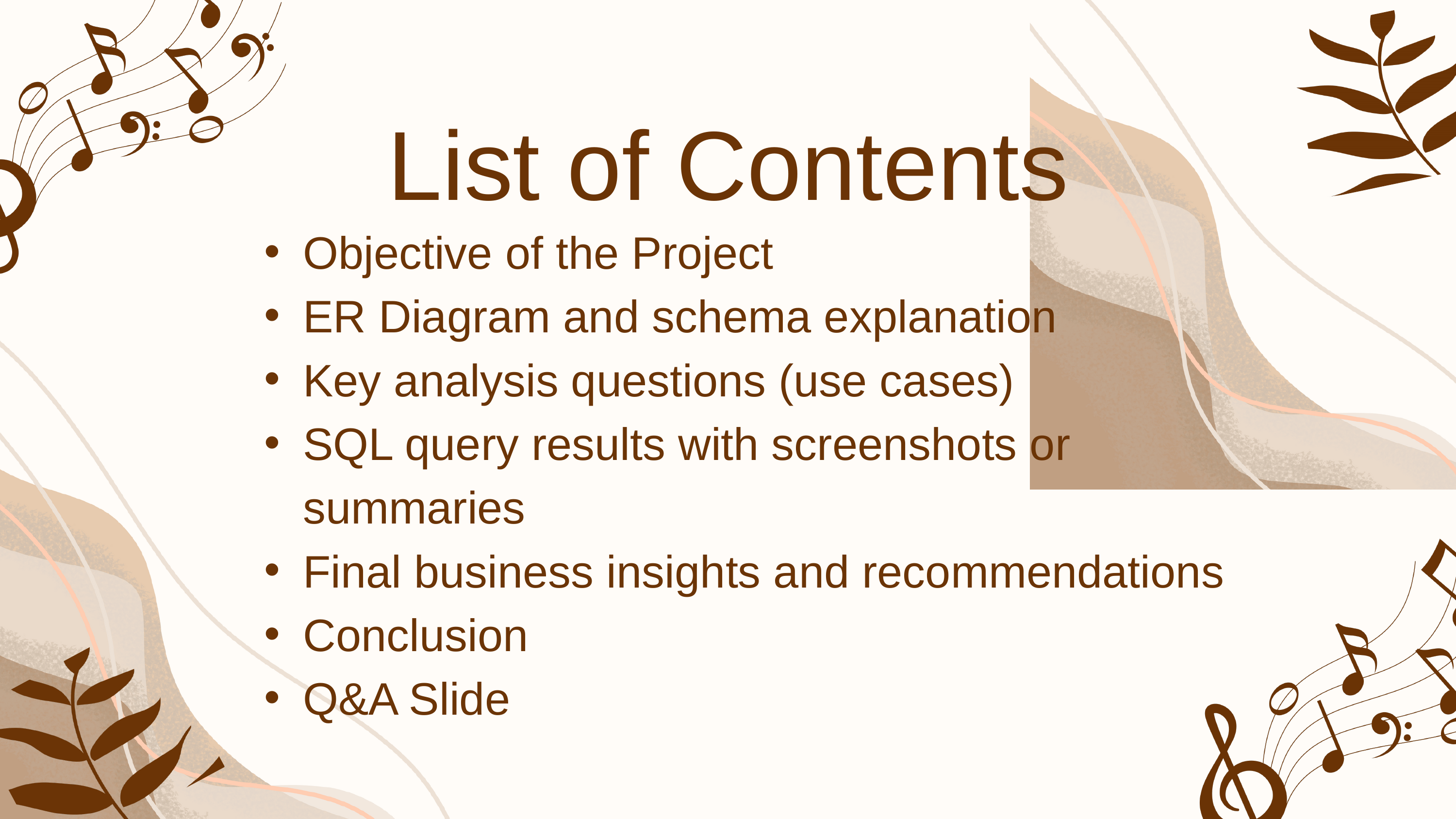

List of Contents
Objective of the Project
ER Diagram and schema explanation
Key analysis questions (use cases)
SQL query results with screenshots or summaries
Final business insights and recommendations
Conclusion
Q&A Slide